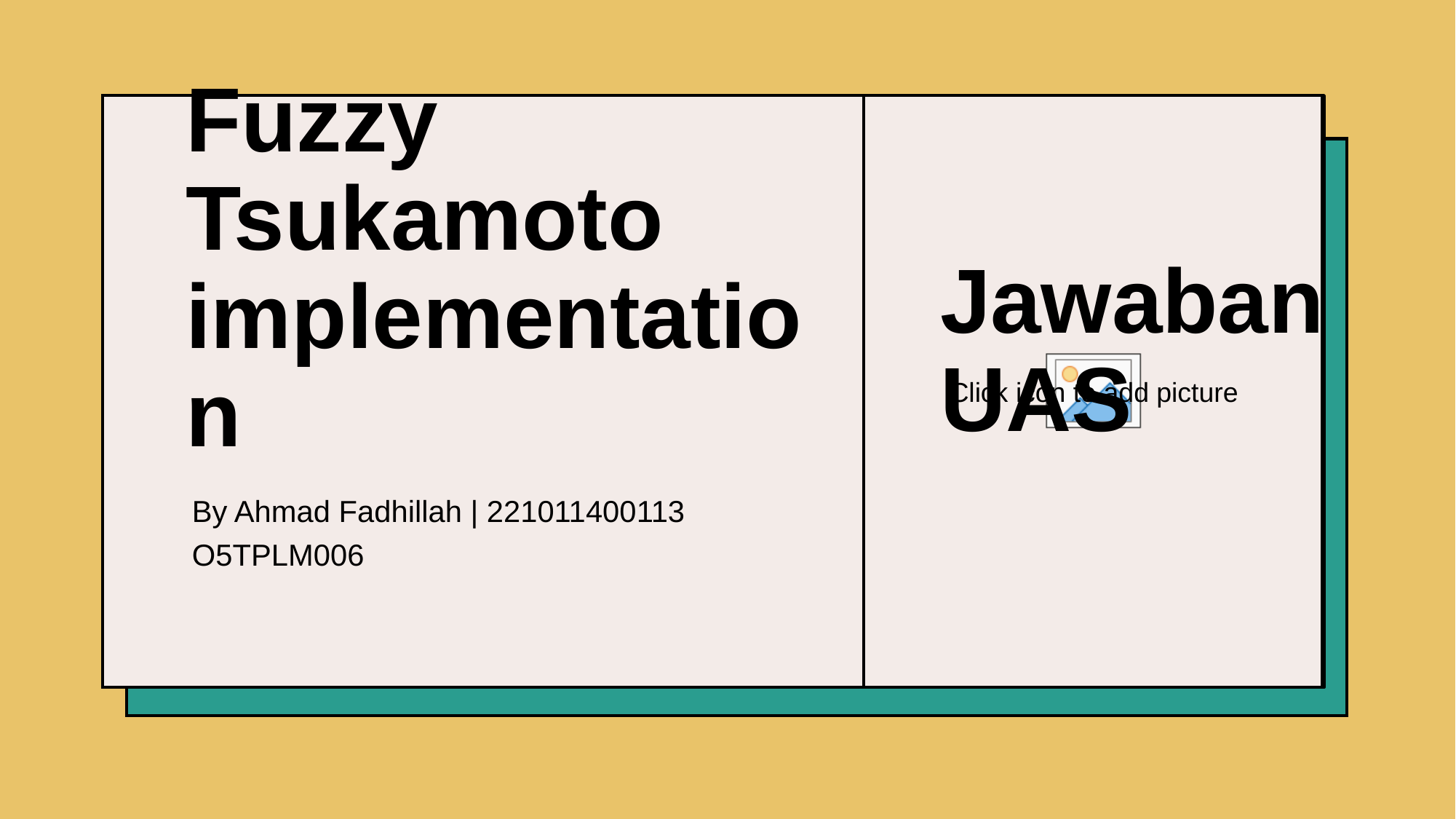

Jawaban UAS
# Fuzzy Tsukamoto implementation
By Ahmad Fadhillah | 221011400113
O5TPLM006